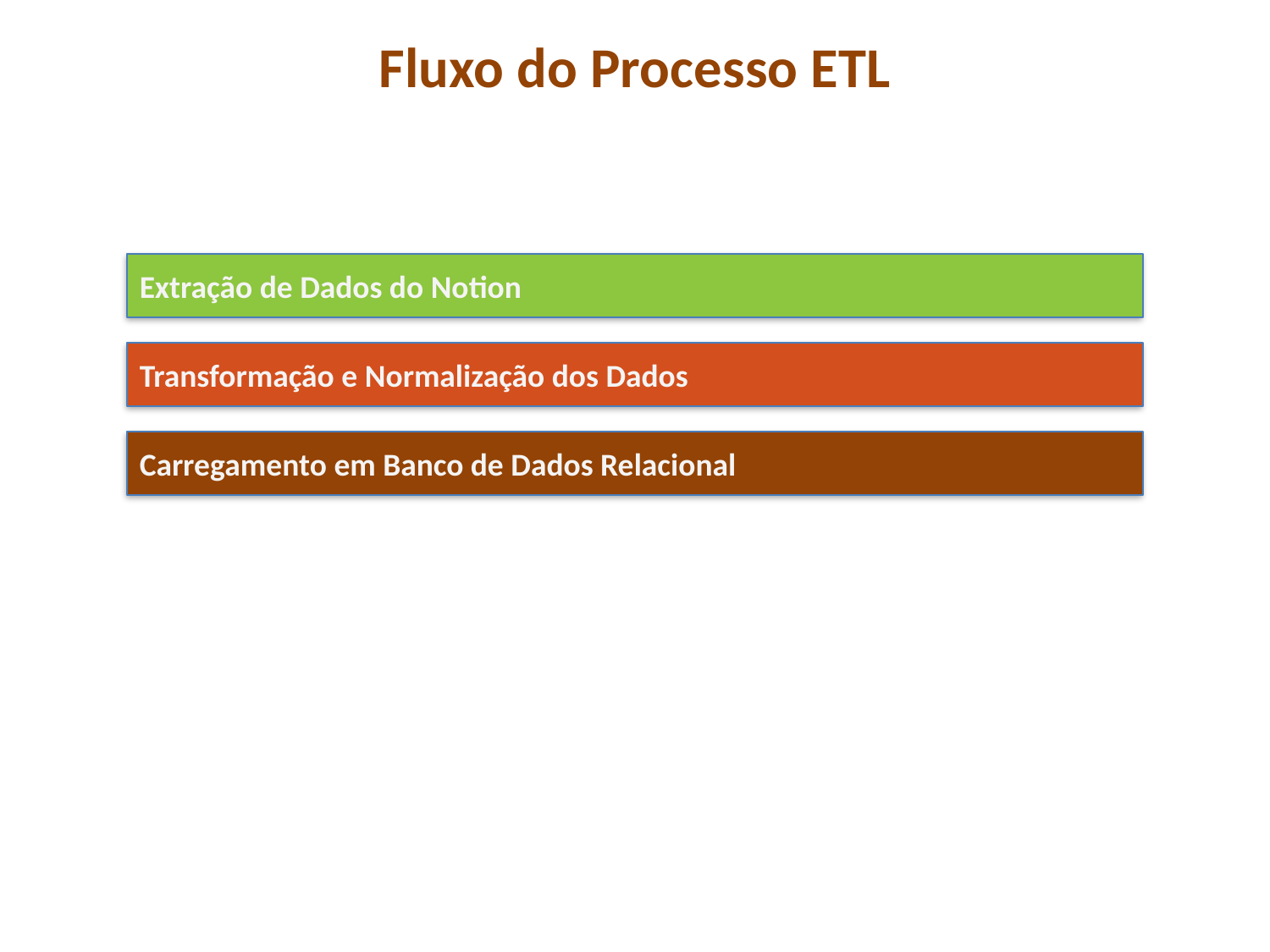

Fluxo do Processo ETL
Extração de Dados do Notion
Transformação e Normalização dos Dados
Carregamento em Banco de Dados Relacional